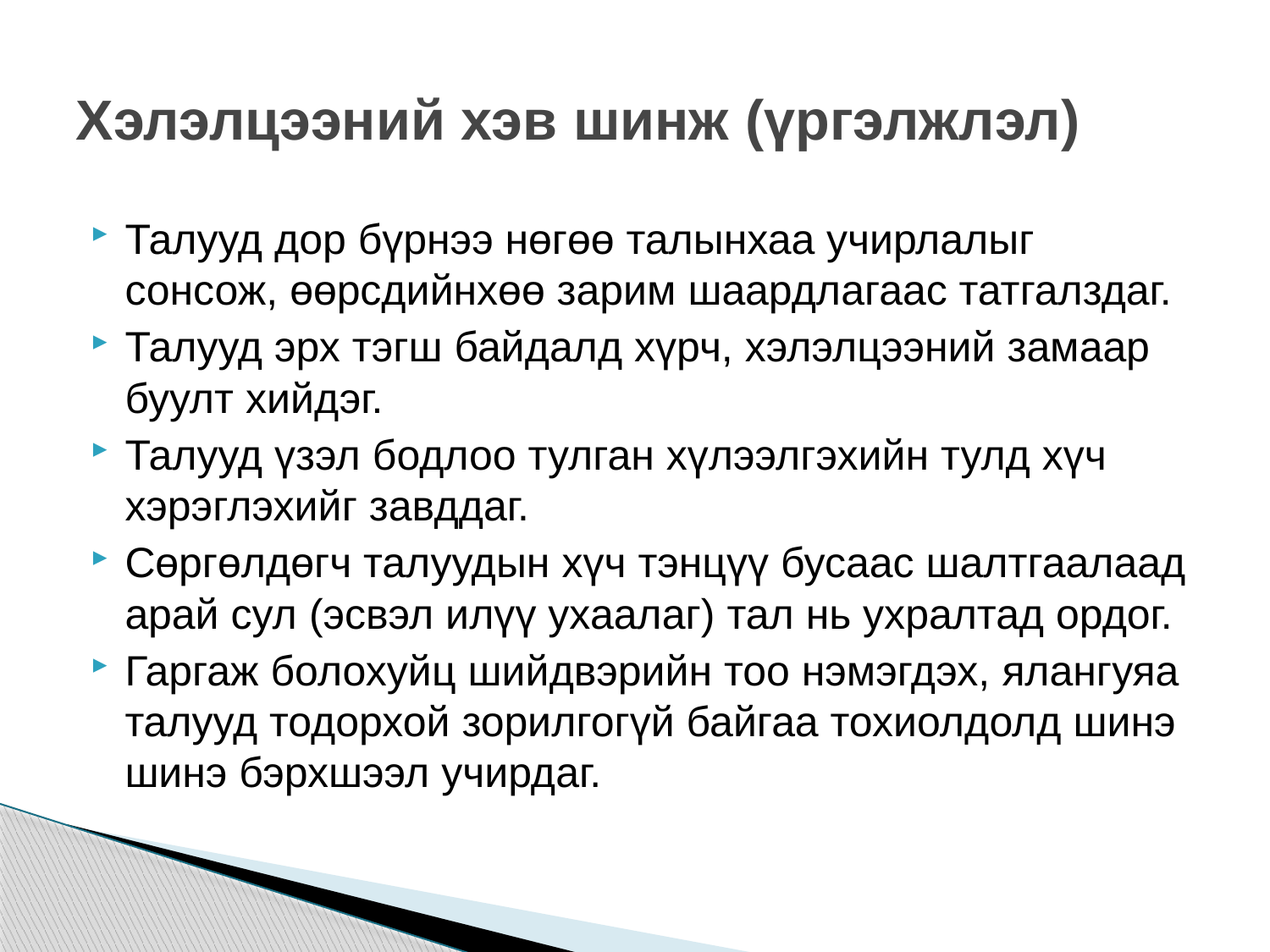

# Хэлэлцээний хэв шинж (үргэлжлэл)
Талууд дор бүрнээ нөгөө талынхаа учирлалыг сонсож, өөрсдийнхөө зарим шаардлагаас татгалздаг.
Талууд эрх тэгш байдалд хүрч, хэлэлцээний замаар буулт хийдэг.
Талууд үзэл бодлоо тулган хүлээлгэхийн тулд хүч хэрэглэхийг завддаг.
Сөргөлдөгч талуудын хүч тэнцүү бусаас шалтгаалаад арай сул (эсвэл илүү ухаалаг) тал нь ухралтад ордог.
Гаргаж болохуйц шийдвэрийн тоо нэмэгдэх, ялангуяа талууд тодорхой зорилгогүй байгаа тохиолдолд шинэ шинэ бэрхшээл учирдаг.